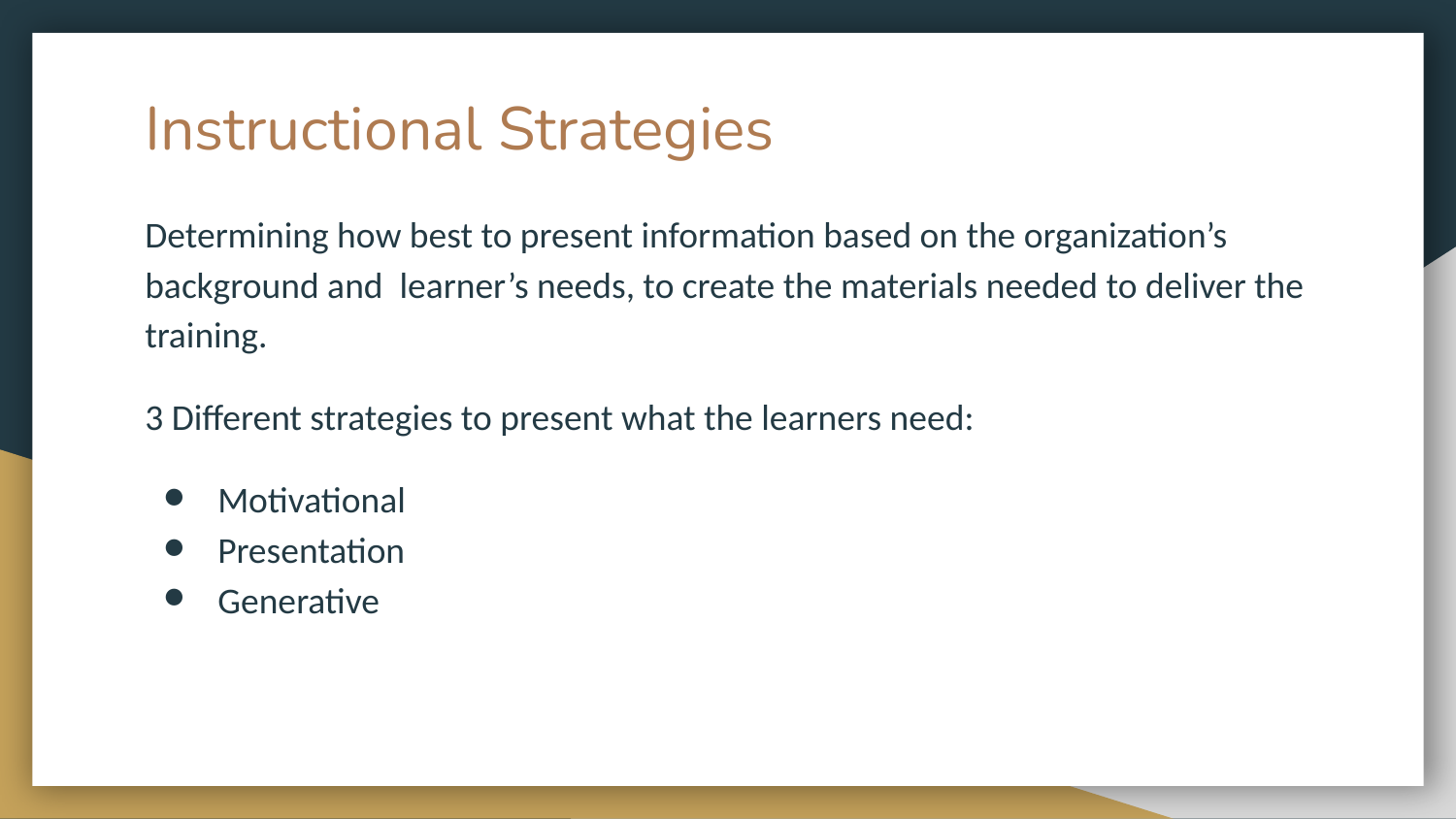

# Instructional Strategies
Determining how best to present information based on the organization’s background and  learner’s needs, to create the materials needed to deliver the training.
3 Different strategies to present what the learners need:
Motivational
Presentation
Generative